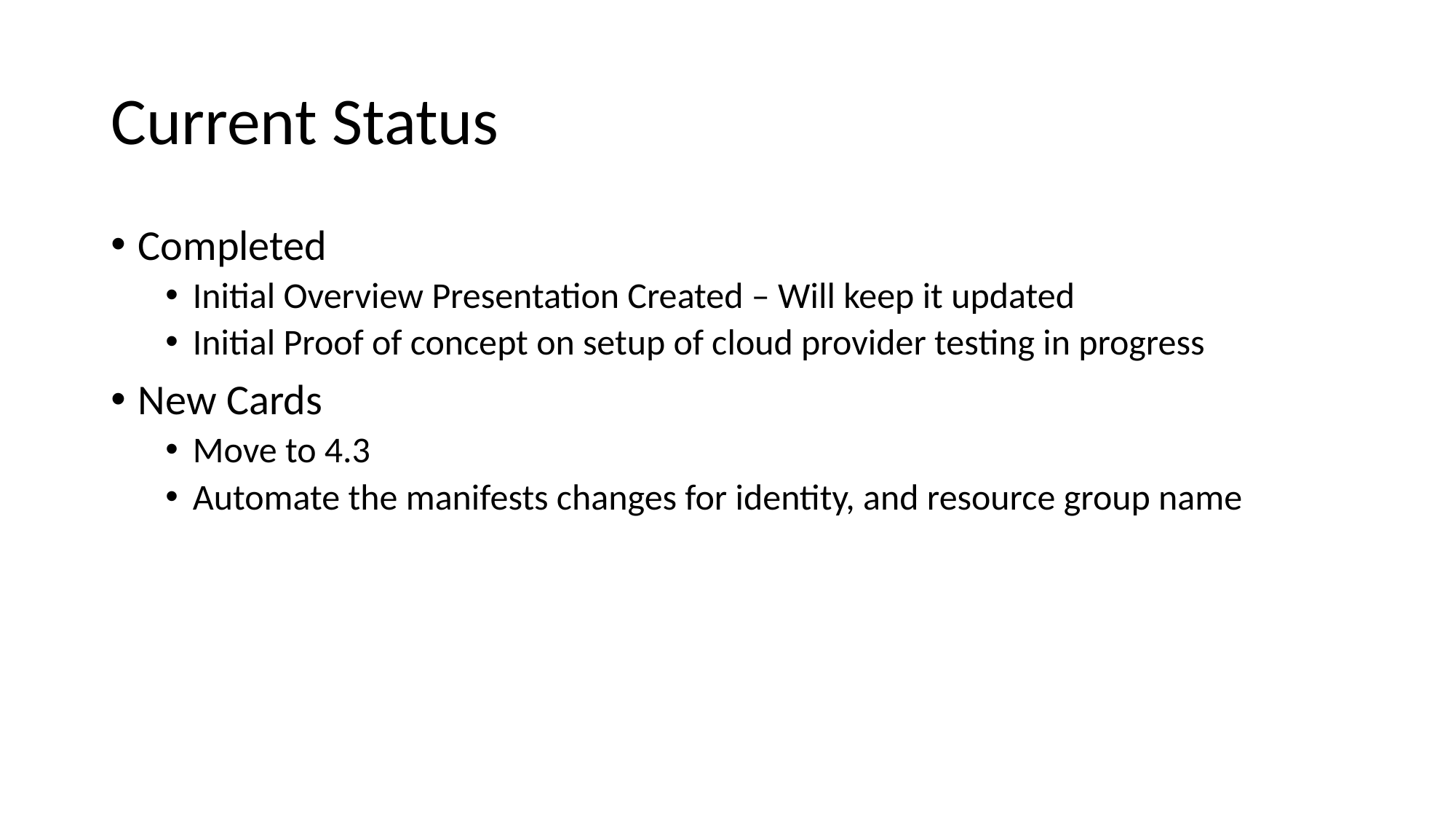

# Current Status
Completed
Initial Overview Presentation Created – Will keep it updated
Initial Proof of concept on setup of cloud provider testing in progress
New Cards
Move to 4.3
Automate the manifests changes for identity, and resource group name